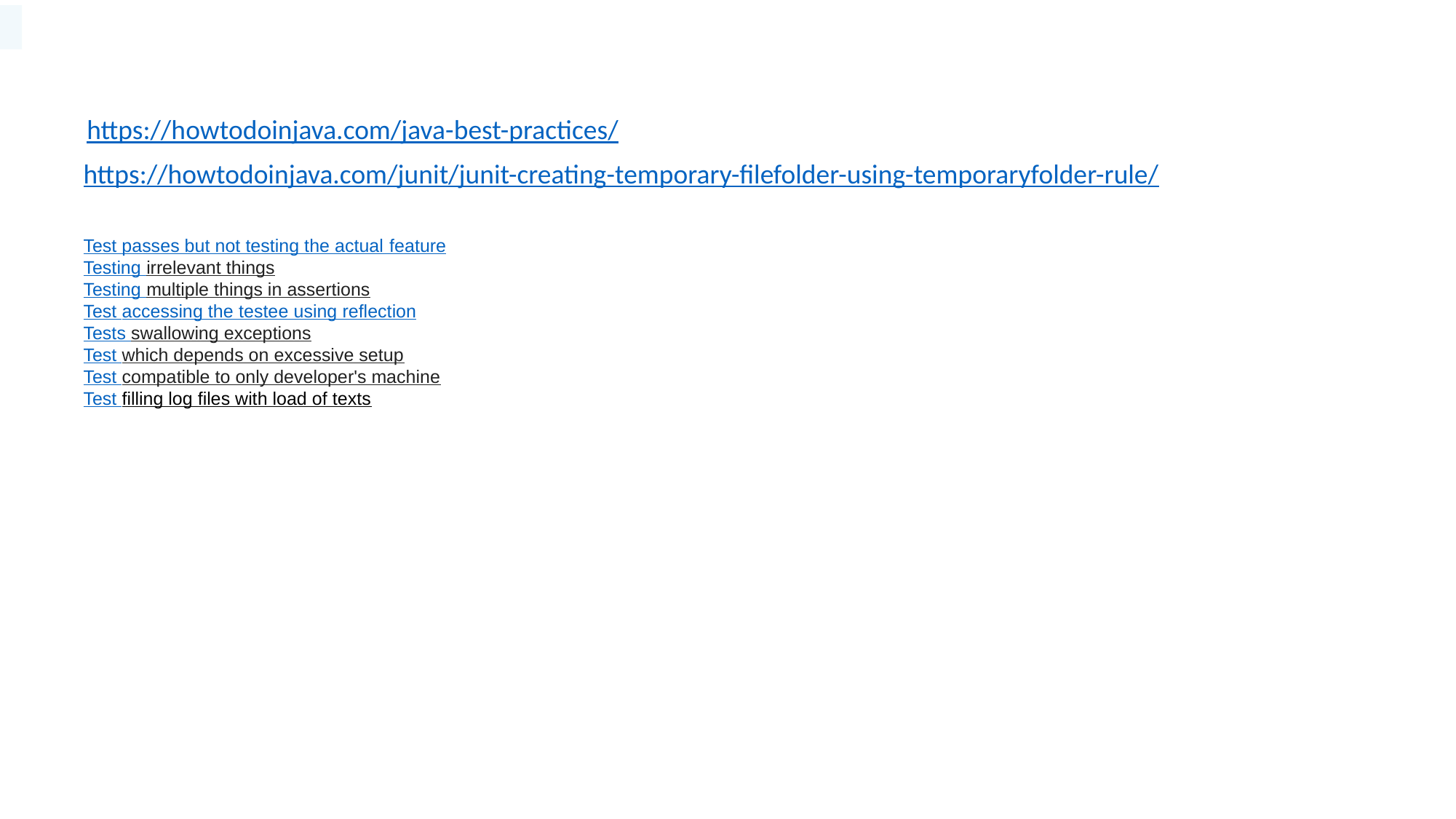

https://howtodoinjava.com/java-best-practices/
https://howtodoinjava.com/junit/junit-creating-temporary-filefolder-using-temporaryfolder-rule/
Test passes but not testing the actual feature
Testing irrelevant things
Testing multiple things in assertions
Test accessing the testee using reflection
Tests swallowing exceptions
Test which depends on excessive setup
Test compatible to only developer's machine
Test filling log files with load of texts